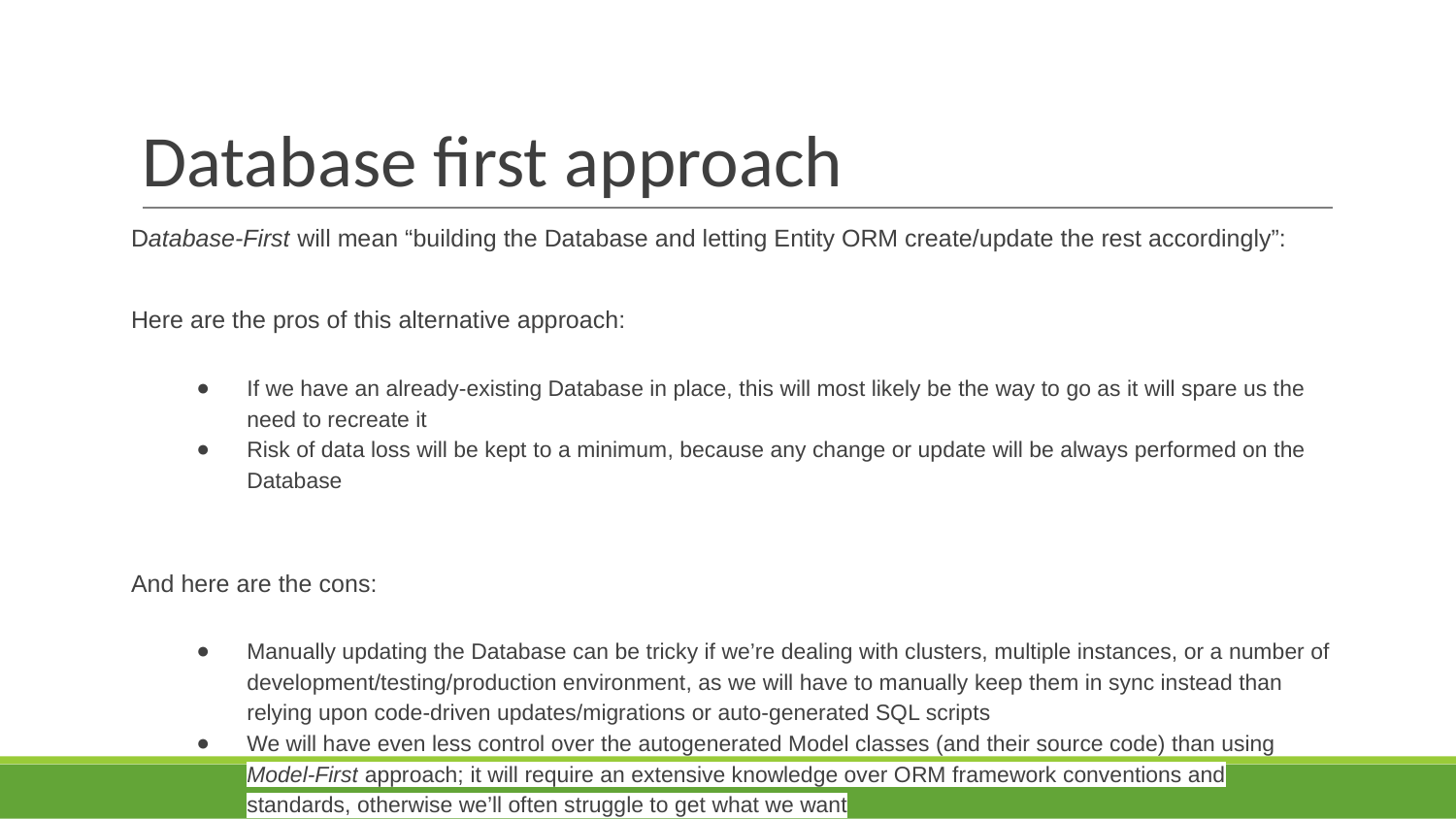

# Database first approach
Database-First will mean “building the Database and letting Entity ORM create/update the rest accordingly”:

Here are the pros of this alternative approach:
If we have an already-existing Database in place, this will most likely be the way to go as it will spare us the need to recreate it
Risk of data loss will be kept to a minimum, because any change or update will be always performed on the Database
And here are the cons:
Manually updating the Database can be tricky if we’re dealing with clusters, multiple instances, or a number of development/testing/production environment, as we will have to manually keep them in sync instead than relying upon code-driven updates/migrations or auto-generated SQL scripts
We will have even less control over the autogenerated Model classes (and their source code) than using Model-First approach; it will require an extensive knowledge over ORM framework conventions and standards, otherwise we’ll often struggle to get what we want